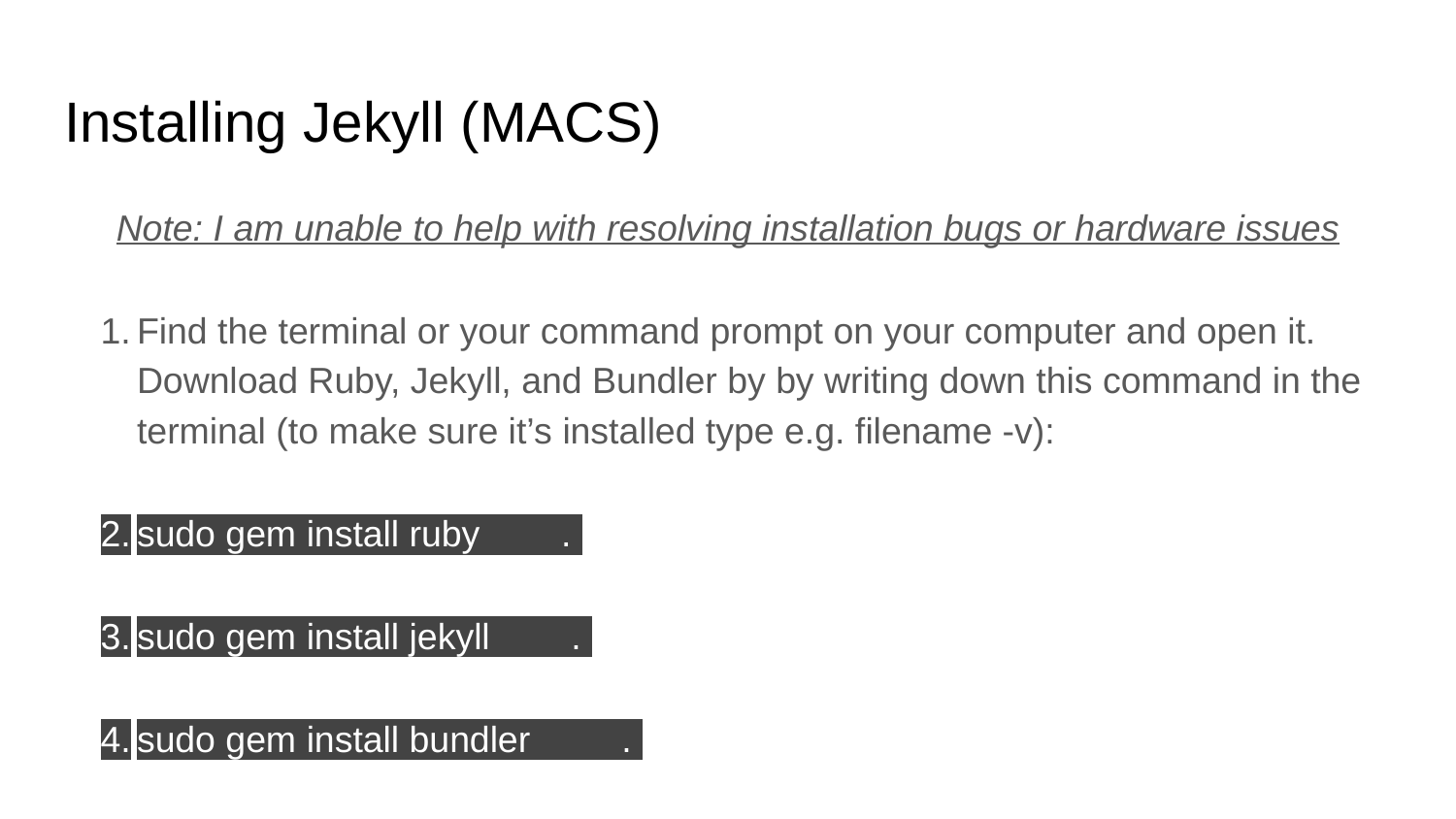

# Installing Jekyll (MACS)
Note: I am unable to help with resolving installation bugs or hardware issues
Find the terminal or your command prompt on your computer and open it. Download Ruby, Jekyll, and Bundler by by writing down this command in the terminal (to make sure it’s installed type e.g. filename -v):
sudo gem install ruby        .
sudo gem install jekyll        .
sudo gem install bundler         .